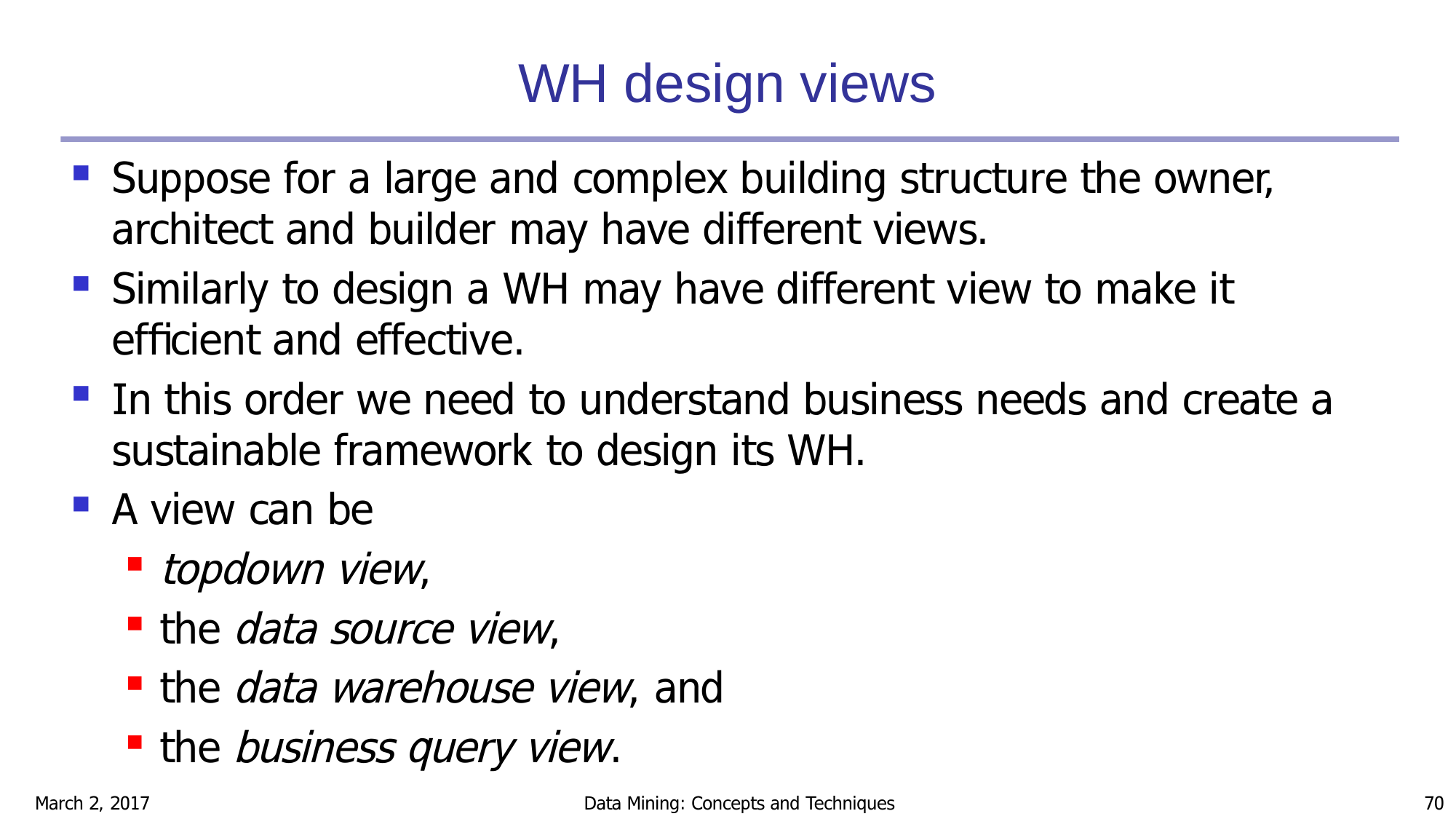

# WH design views
Suppose for a large and complex building structure the owner, architect and builder may have different views.
Similarly to design a WH may have different view to make it efficient and effective.
In this order we need to understand business needs and create a sustainable framework to design its WH.
A view can be
topdown view,
the data source view,
the data warehouse view, and
the business query view.

March 2, 2017
Data Mining: Concepts and Techniques
70